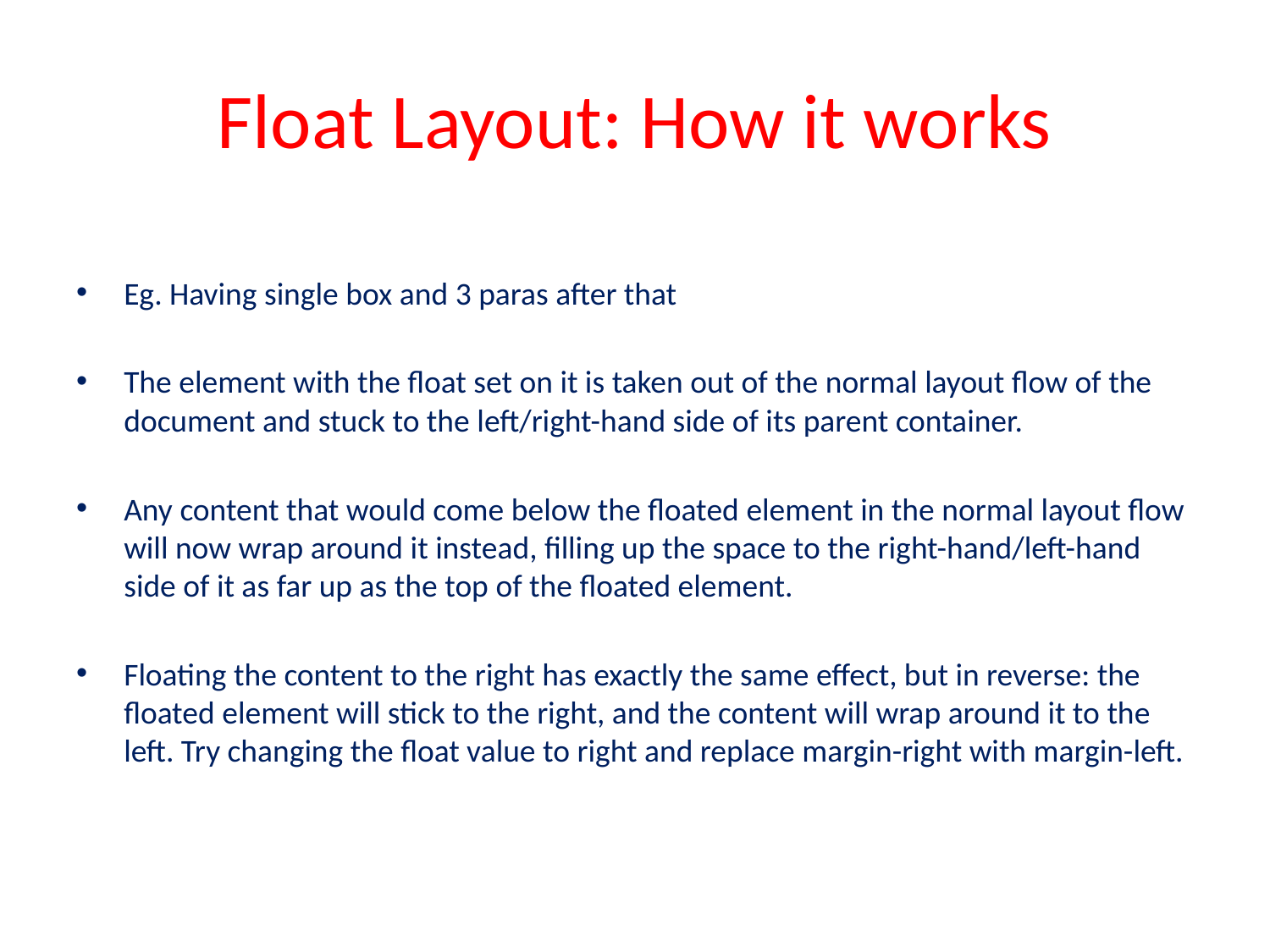

# Float Layout: How it works

Eg. Having single box and 3 paras after that

The element with the float set on it is taken out of the normal layout flow of the document and stuck to the left/right-hand side of its parent container.

Any content that would come below the floated element in the normal layout flow will now wrap around it instead, filling up the space to the right-hand/left-hand side of it as far up as the top of the floated element.

Floating the content to the right has exactly the same effect, but in reverse: the floated element will stick to the right, and the content will wrap around it to the left. Try changing the float value to right and replace margin-right with margin-left.